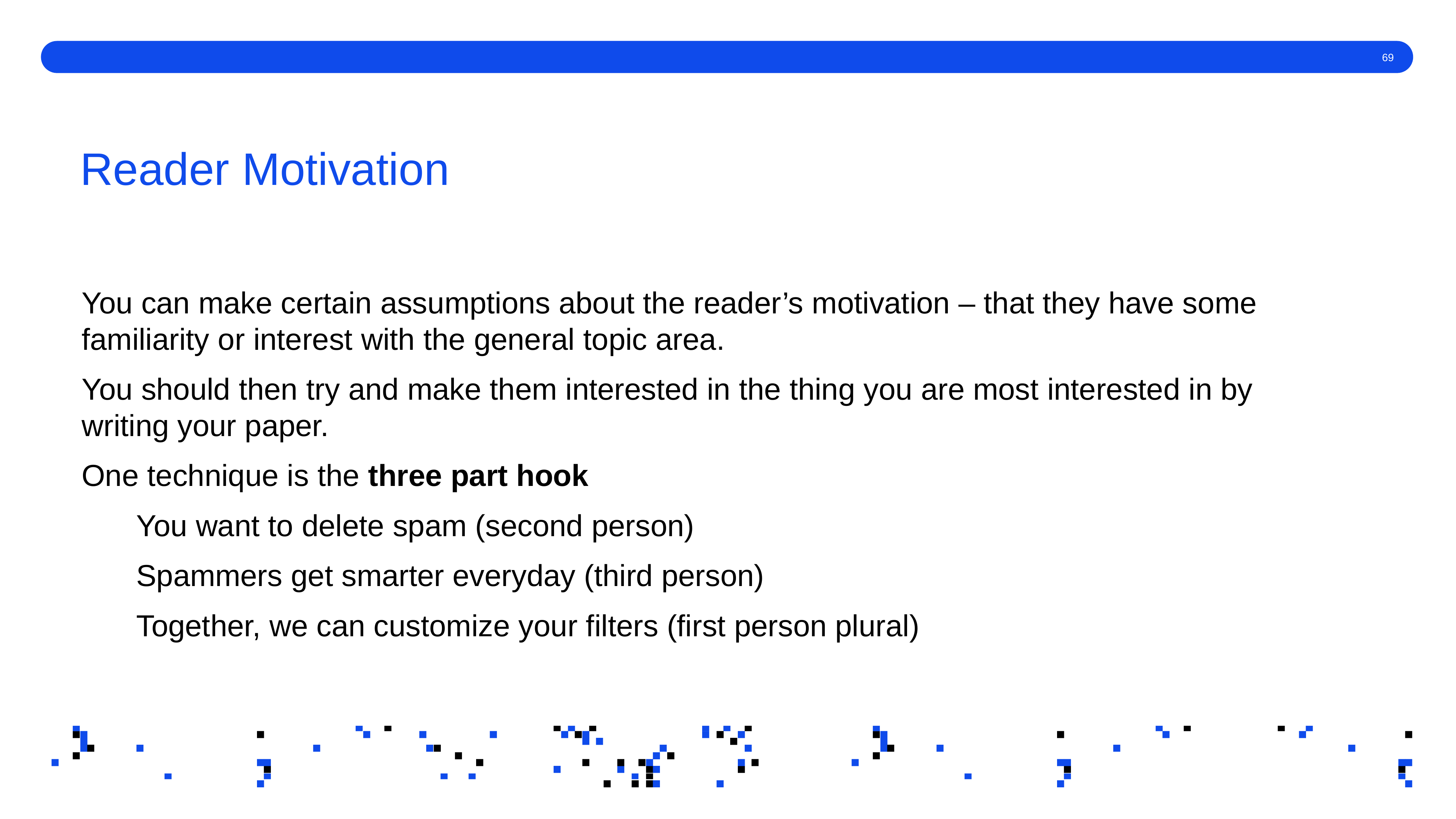

# Reader Motivation
You can make certain assumptions about the reader’s motivation – that they have some familiarity or interest with the general topic area.
You should then try and make them interested in the thing you are most interested in by writing your paper.
One technique is the three part hook
	You want to delete spam (second person)
	Spammers get smarter everyday (third person)
	Together, we can customize your filters (first person plural)